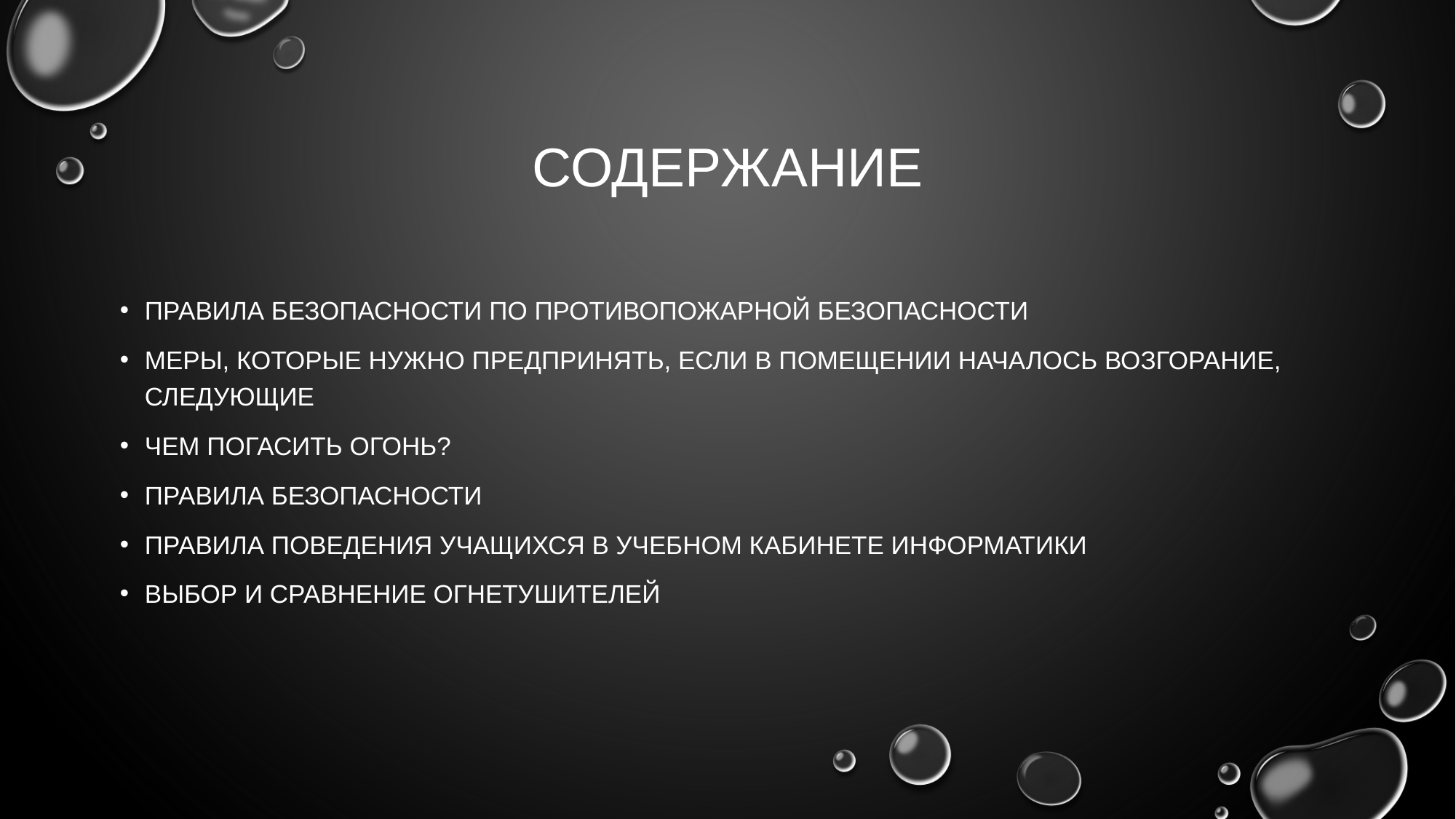

# Содержание
Правила безопасности по противопожарной безопасности
Меры, которые нужно предпринять, если в помещении началось возгорание, следующие
ЧЕМ ПОГАСИТЬ ОГОНЬ?
ПРАВИЛА БЕЗОПАСНОСТИ
ПРАВИЛА ПОВЕДЕНИЯ УЧАЩИХСЯ В УЧЕБНОМ КАБИНЕТЕ ИНФОРМАТИКИ
Выбор и сравнение огнетушителей